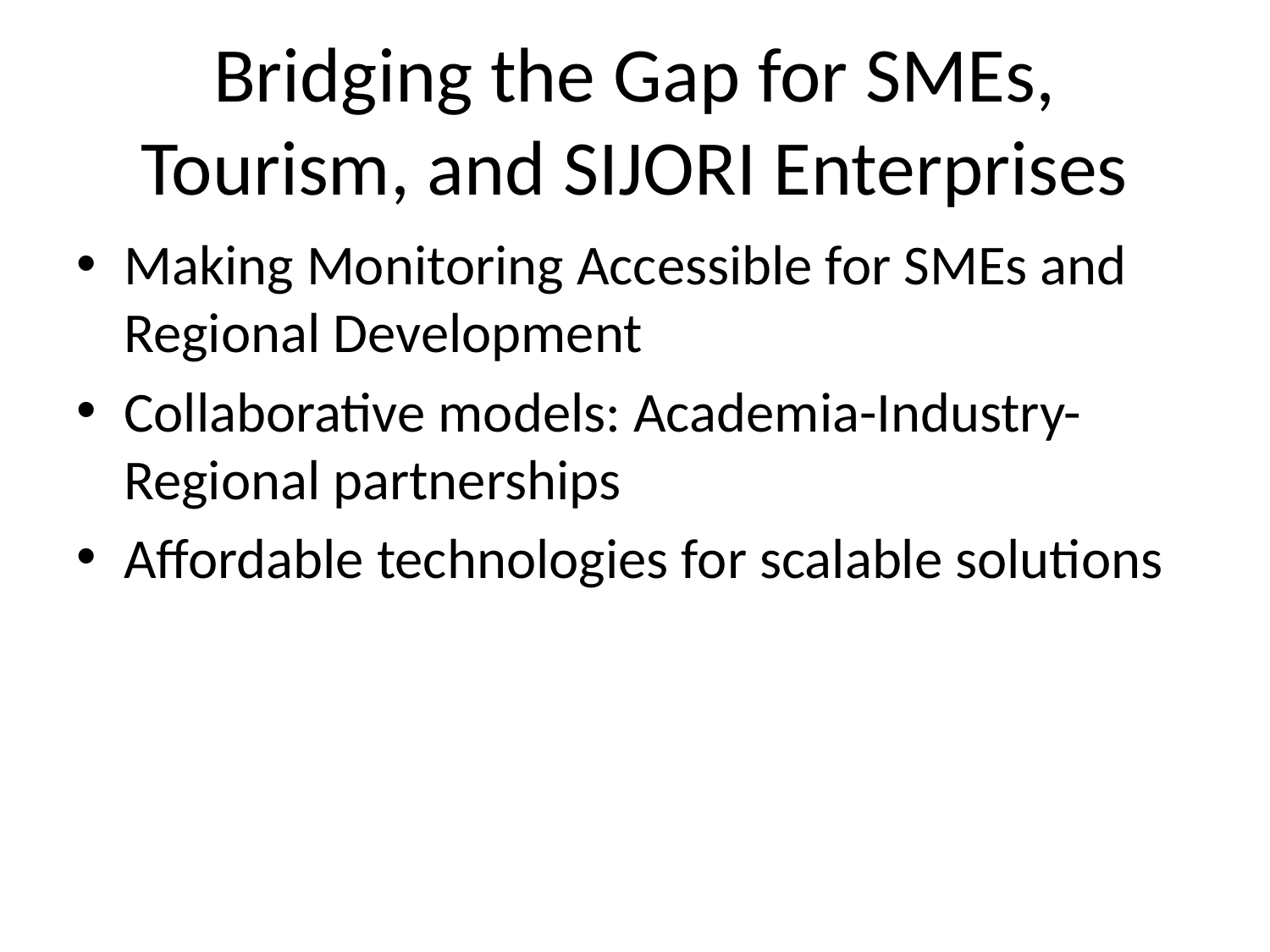

# Bridging the Gap for SMEs, Tourism, and SIJORI Enterprises
Making Monitoring Accessible for SMEs and Regional Development
Collaborative models: Academia-Industry-Regional partnerships
Affordable technologies for scalable solutions